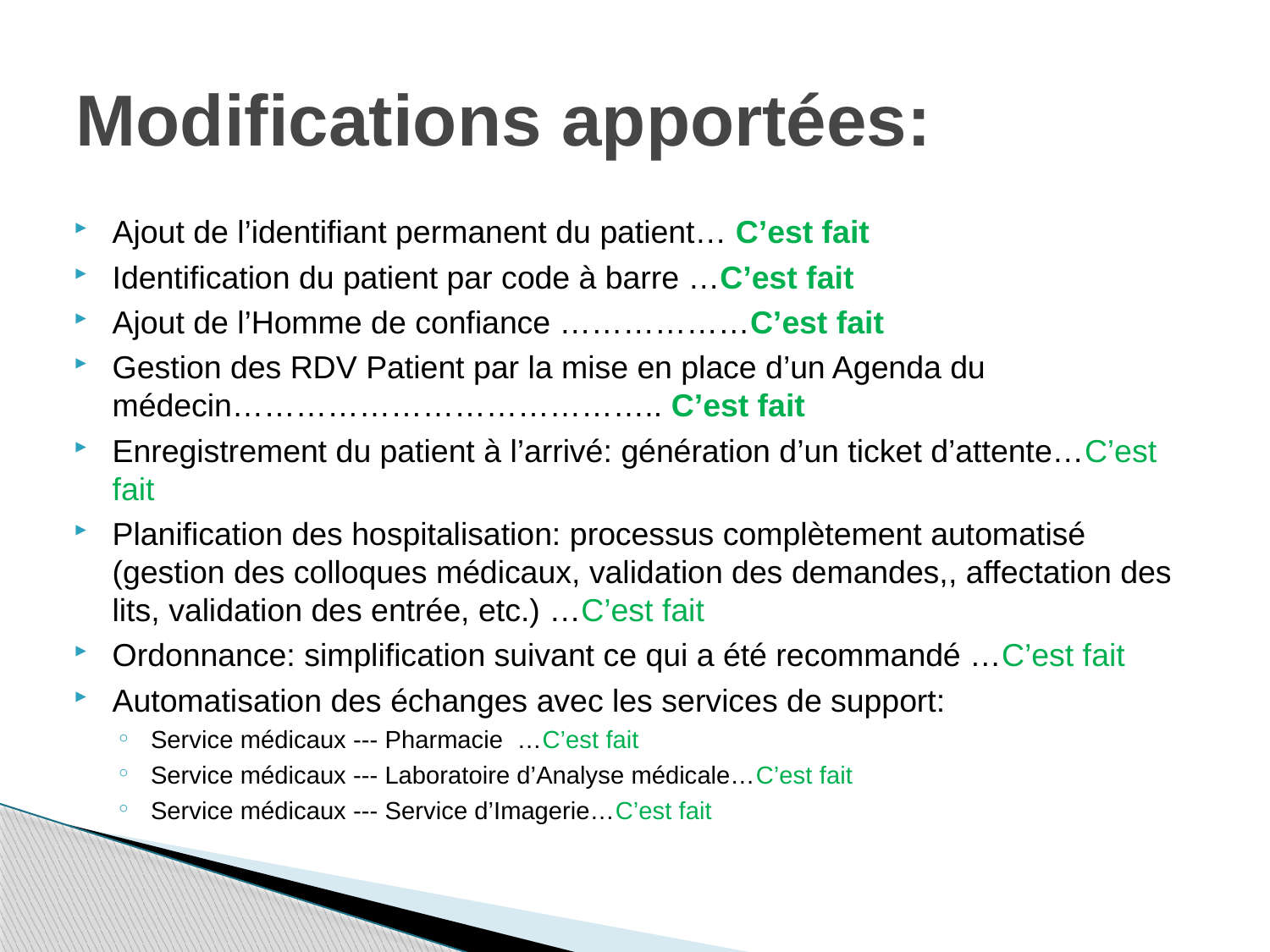

# Modifications apportées:
Ajout de l’identifiant permanent du patient… C’est fait
Identification du patient par code à barre …C’est fait
Ajout de l’Homme de confiance ………………C’est fait
Gestion des RDV Patient par la mise en place d’un Agenda du médecin………………………………….. C’est fait
Enregistrement du patient à l’arrivé: génération d’un ticket d’attente…C’est fait
Planification des hospitalisation: processus complètement automatisé  (gestion des colloques médicaux, validation des demandes,, affectation des lits, validation des entrée, etc.) …C’est fait
Ordonnance: simplification suivant ce qui a été recommandé …C’est fait
Automatisation des échanges avec les services de support:
Service médicaux --- Pharmacie  …C’est fait
Service médicaux --- Laboratoire d’Analyse médicale…C’est fait
Service médicaux --- Service d’Imagerie…C’est fait